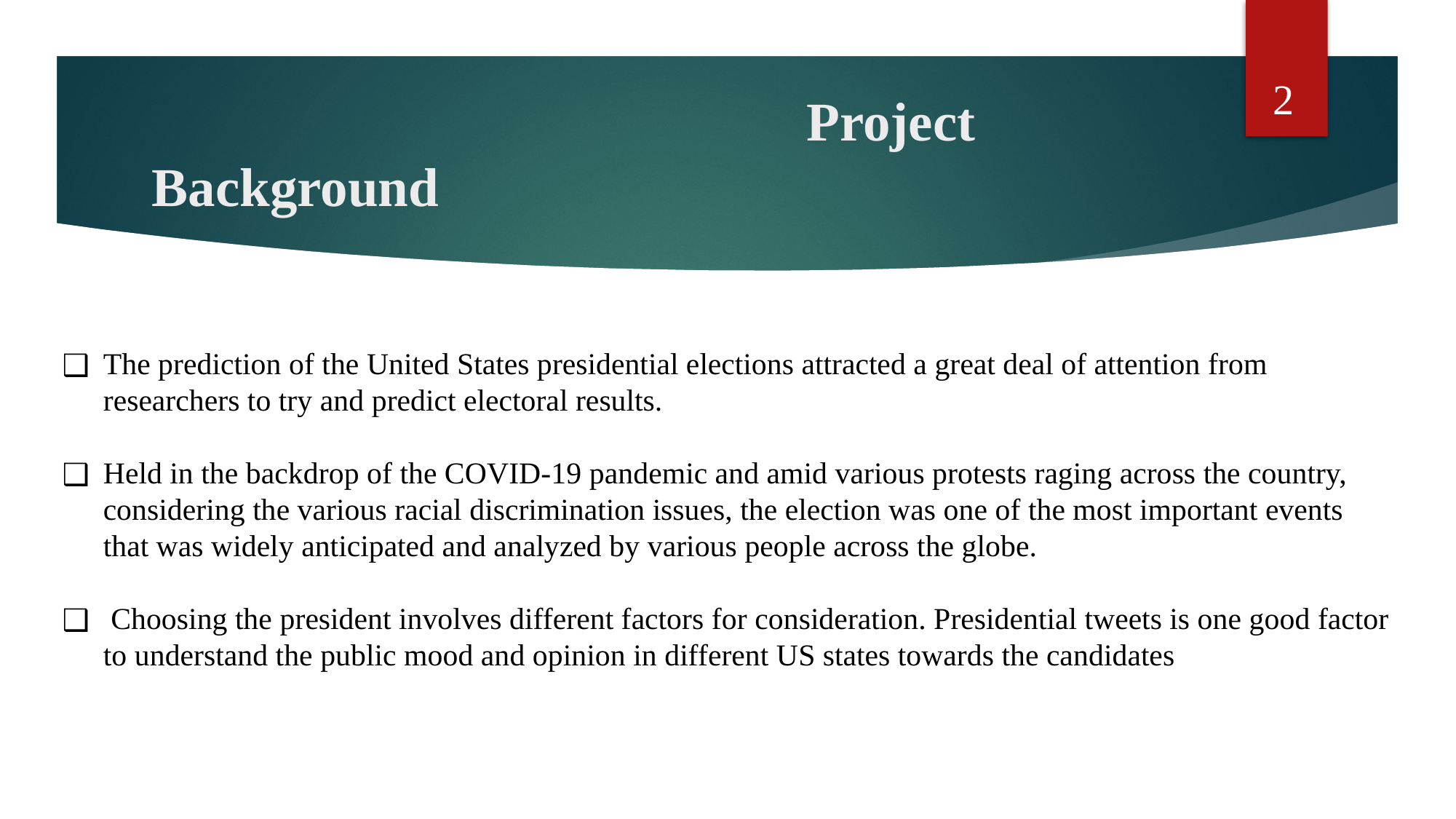

2
# Project Background
The prediction of the United States presidential elections attracted a great deal of attention from researchers to try and predict electoral results.

Held in the backdrop of the COVID-19 pandemic and amid various protests raging across the country, considering the various racial discrimination issues, the election was one of the most important events that was widely anticipated and analyzed by various people across the globe.

 Choosing the president involves different factors for consideration. Presidential tweets is one good factor to understand the public mood and opinion in different US states towards the candidates